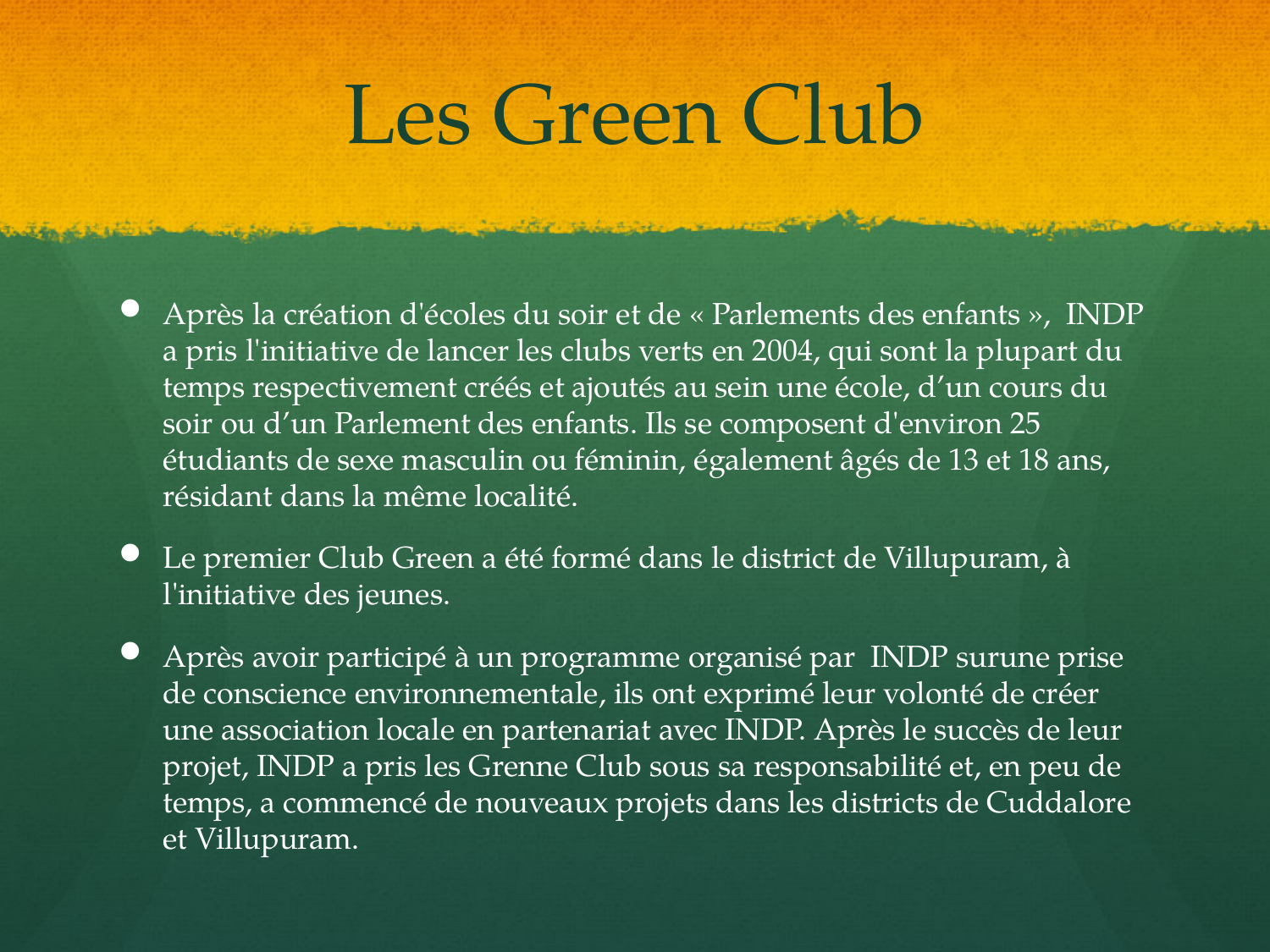

# Les Green Club
Après la création d'écoles du soir et de « Parlements des enfants »,  INDP a pris l'initiative de lancer les clubs verts en 2004, qui sont la plupart du temps respectivement créés et ajoutés au sein une école, d’un cours du soir ou d’un Parlement des enfants. Ils se composent d'environ 25 étudiants de sexe masculin ou féminin, également âgés de 13 et 18 ans, résidant dans la même localité.
Le premier Club Green a été formé dans le district de Villupuram, à l'initiative des jeunes.
Après avoir participé à un programme organisé par  INDP surune prise de conscience environnementale, ils ont exprimé leur volonté de créer une association locale en partenariat avec INDP. Après le succès de leur projet, INDP a pris les Grenne Club sous sa responsabilité et, en peu de temps, a commencé de nouveaux projets dans les districts de Cuddalore et Villupuram.